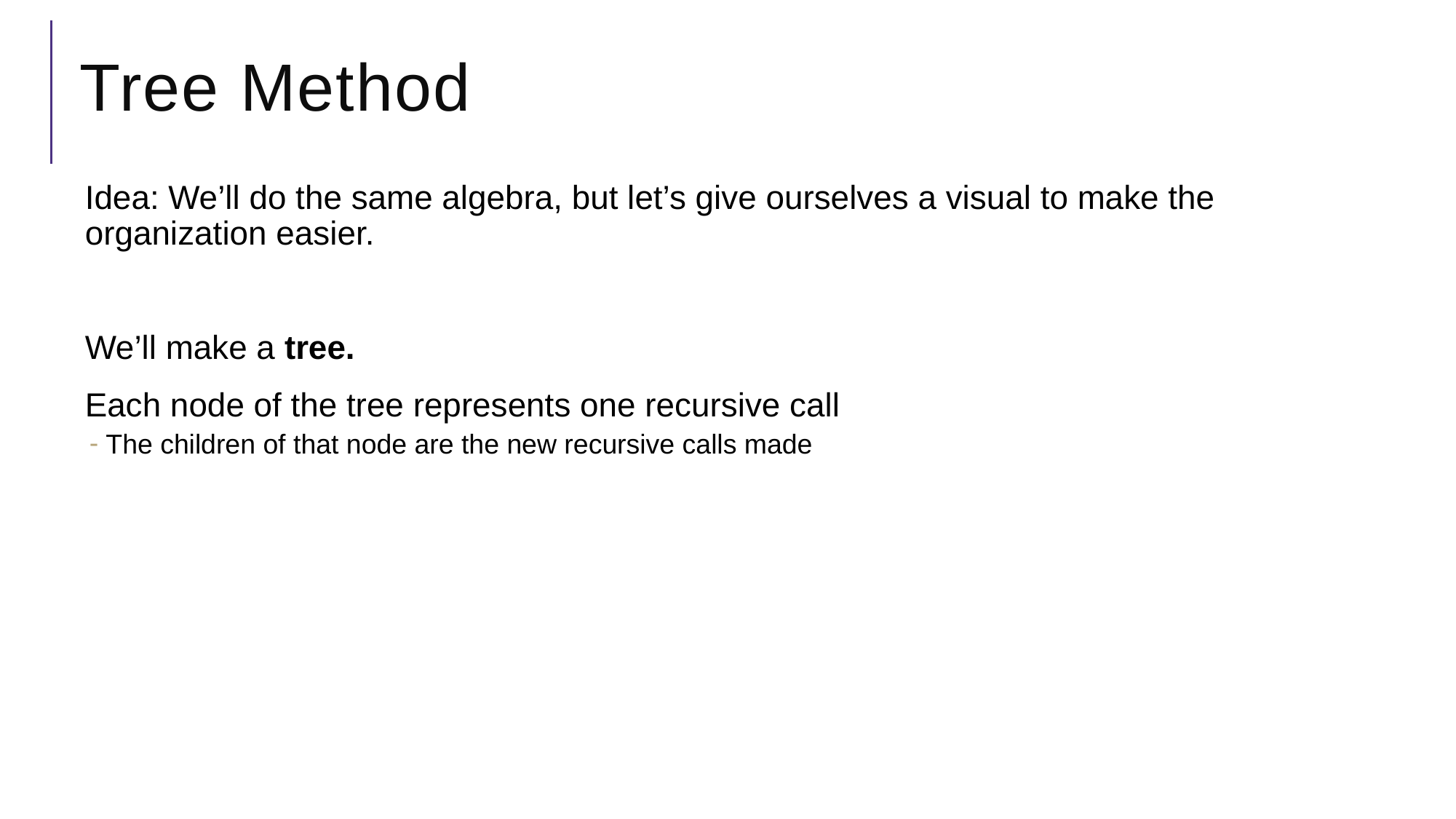

# Tree Method
Idea: We’ll do the same algebra, but let’s give ourselves a visual to make the organization easier.

We’ll make a tree.
Each node of the tree represents one recursive call
The children of that node are the new recursive calls made